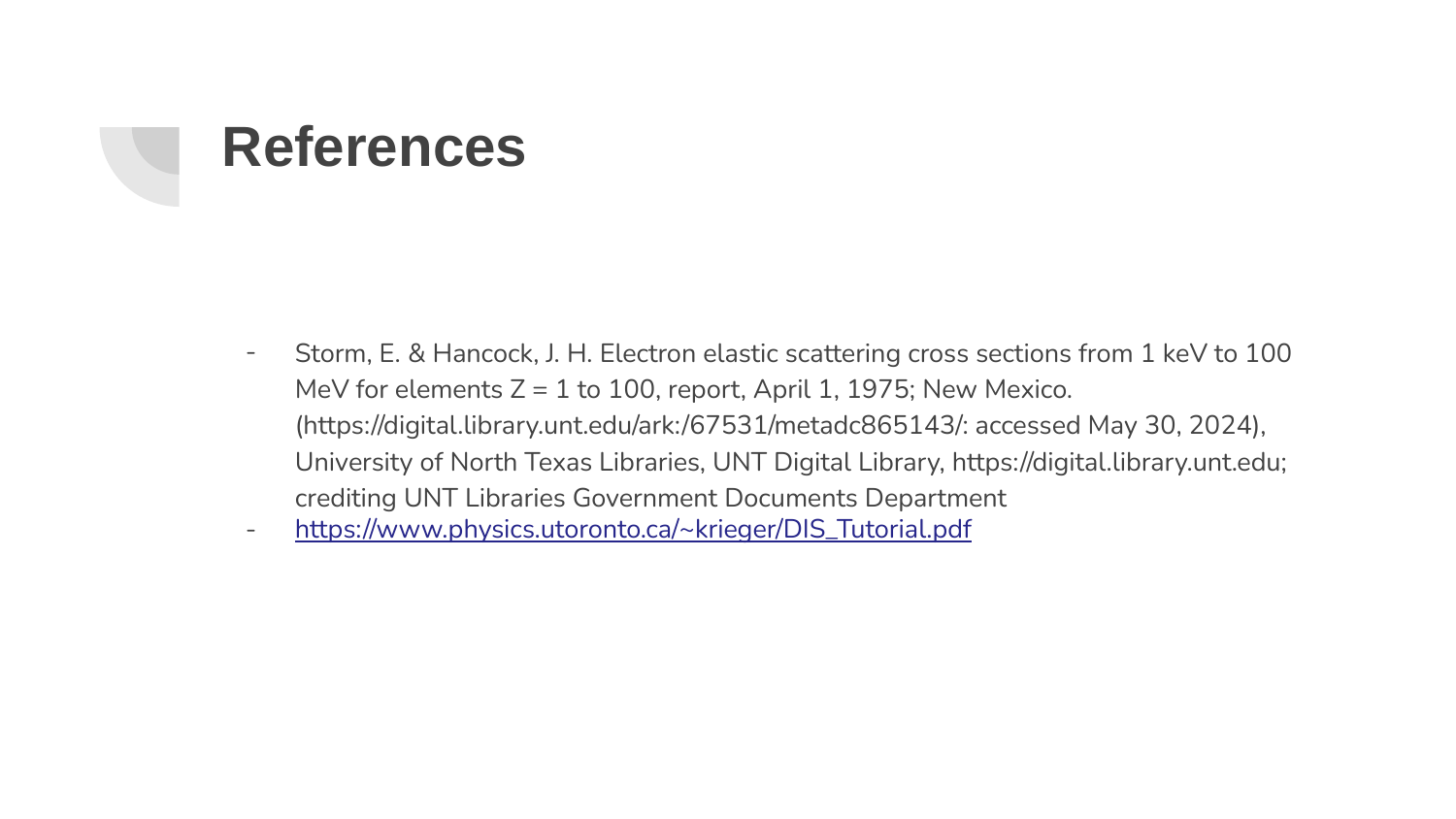

# References
Storm, E. & Hancock, J. H. Electron elastic scattering cross sections from 1 keV to 100 MeV for elements Z = 1 to 100, report, April 1, 1975; New Mexico. (https://digital.library.unt.edu/ark:/67531/metadc865143/: accessed May 30, 2024), University of North Texas Libraries, UNT Digital Library, https://digital.library.unt.edu; crediting UNT Libraries Government Documents Department
https://www.physics.utoronto.ca/~krieger/DIS_Tutorial.pdf